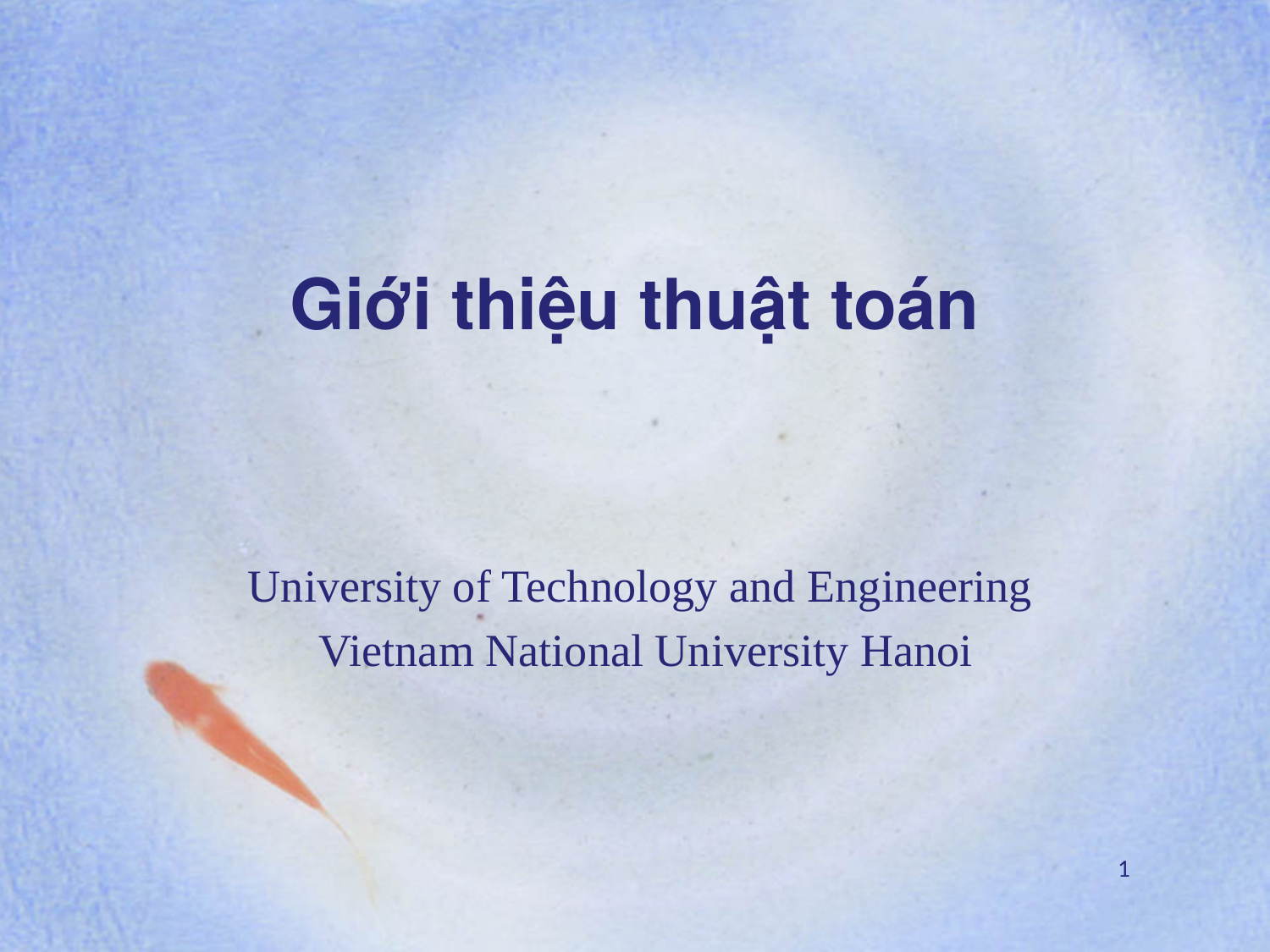

# Giới thiệu thuật toán

University of Technology and Engineering
 Vietnam National University Hanoi

1